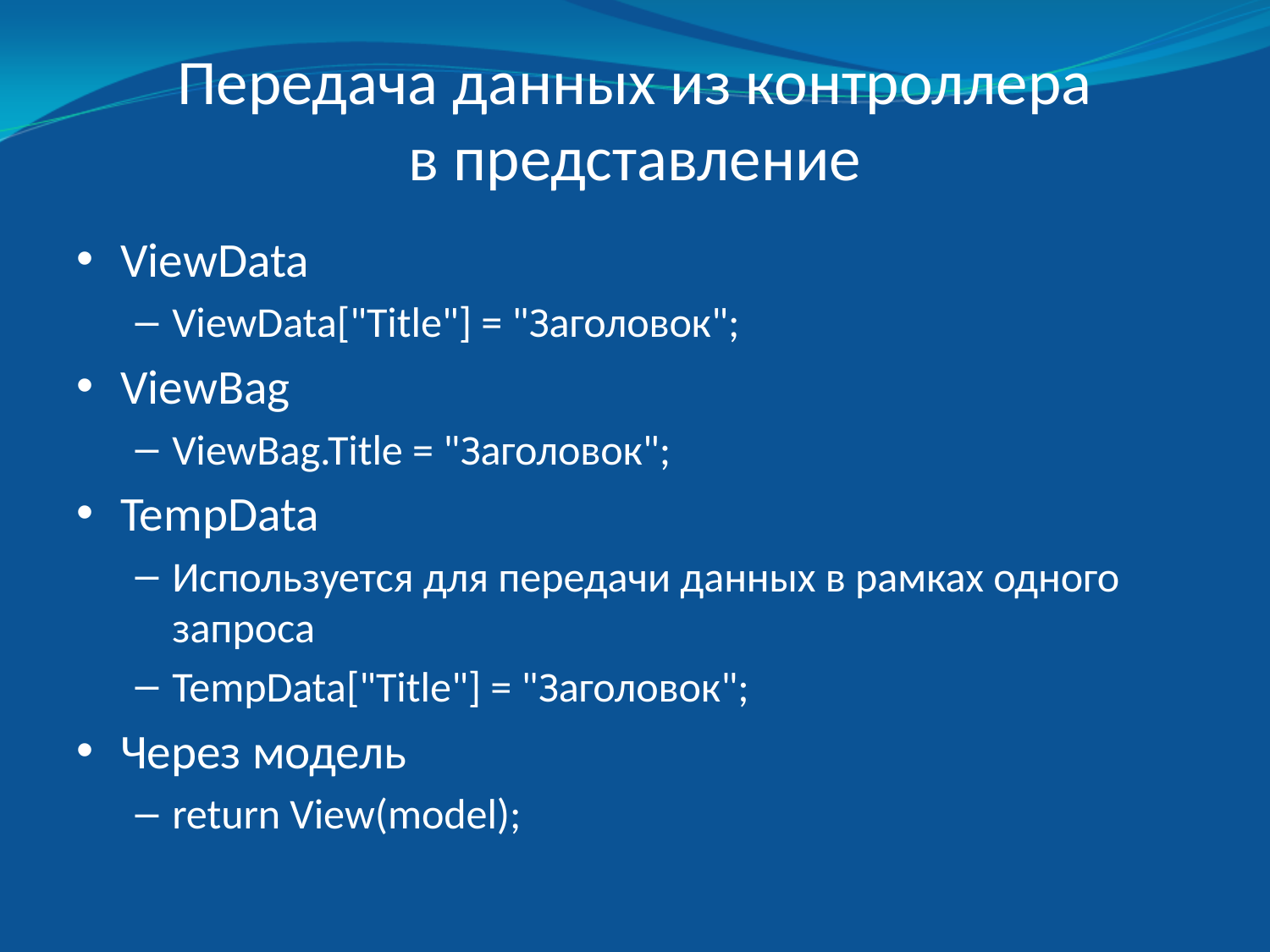

# Передача данных из контроллера в представление
ViewData
ViewData["Title"] = "Заголовок";
ViewBag
ViewBag.Title = "Заголовок";
TempData
Используется для передачи данных в рамках одного запроса
TempData["Title"] = "Заголовок";
Через модель
return View(model);